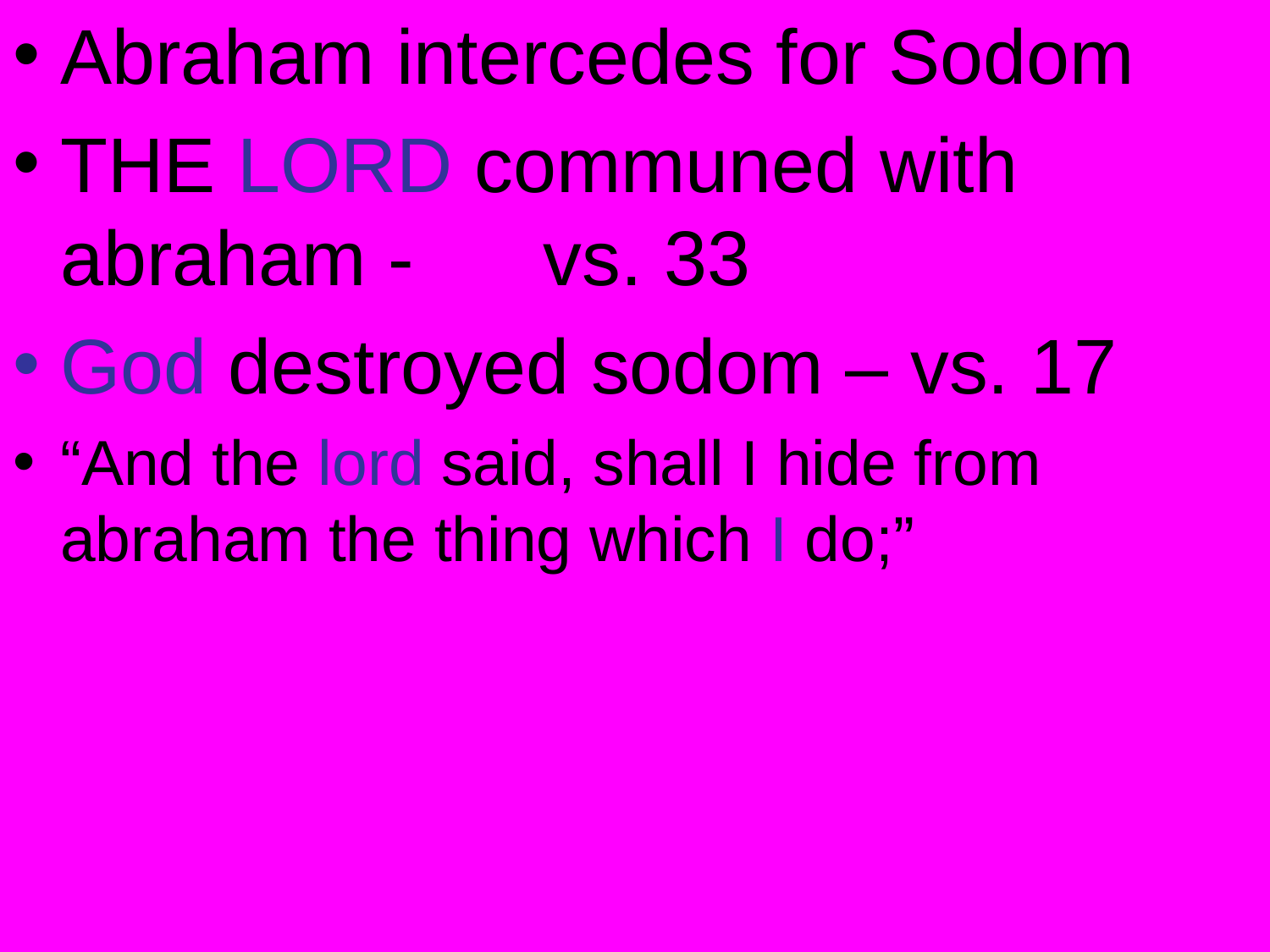

Abraham intercedes for Sodom
THE LORD communed with abraham -      vs. 33
God destroyed sodom – vs. 17
“And the lord said, shall I hide from abraham the thing which I do;”